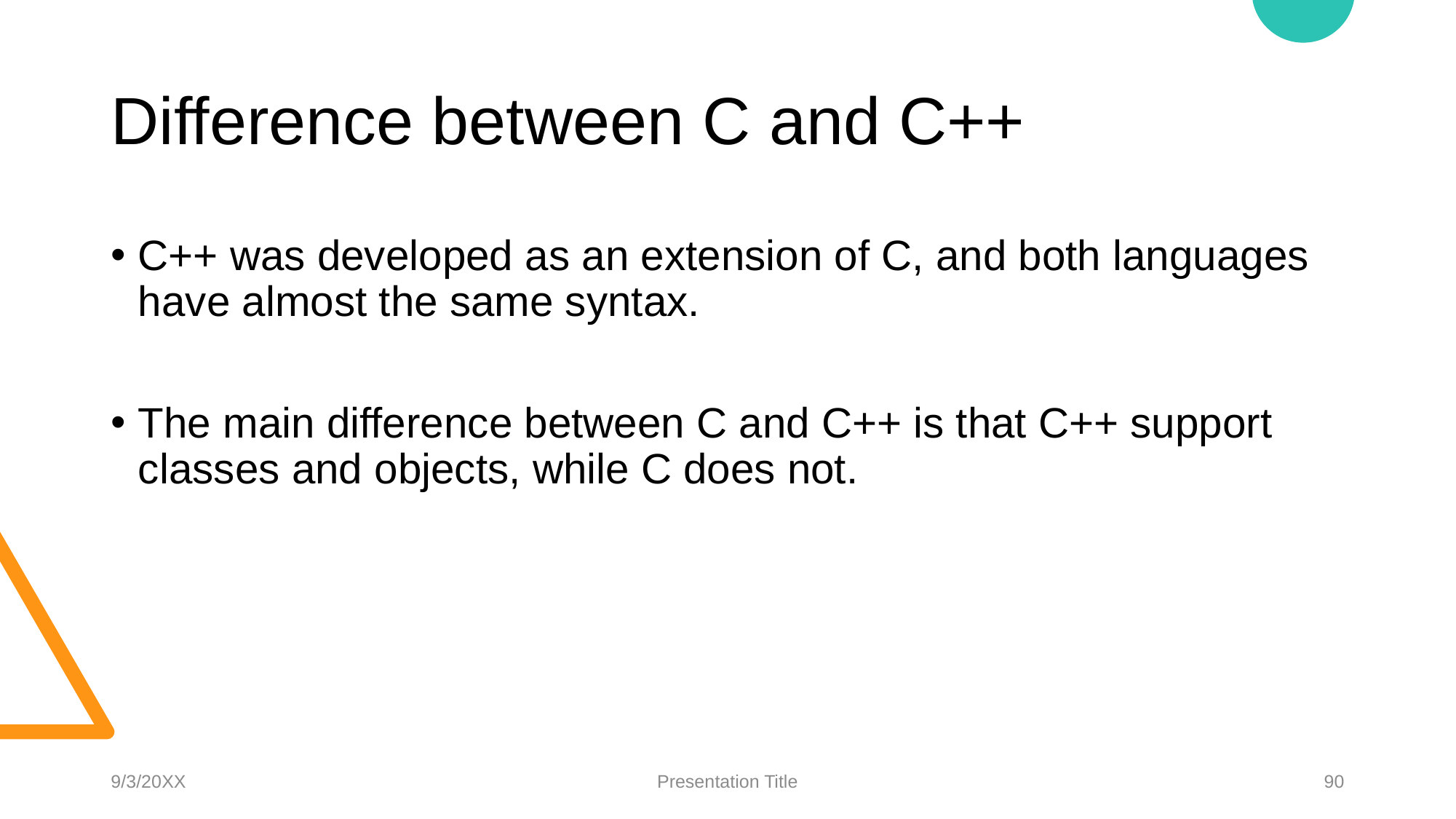

# Difference between C and C++
C++ was developed as an extension of C, and both languages have almost the same syntax.

The main difference between C and C++ is that C++ support classes and objects, while C does not.
9/3/20XX
Presentation Title
90